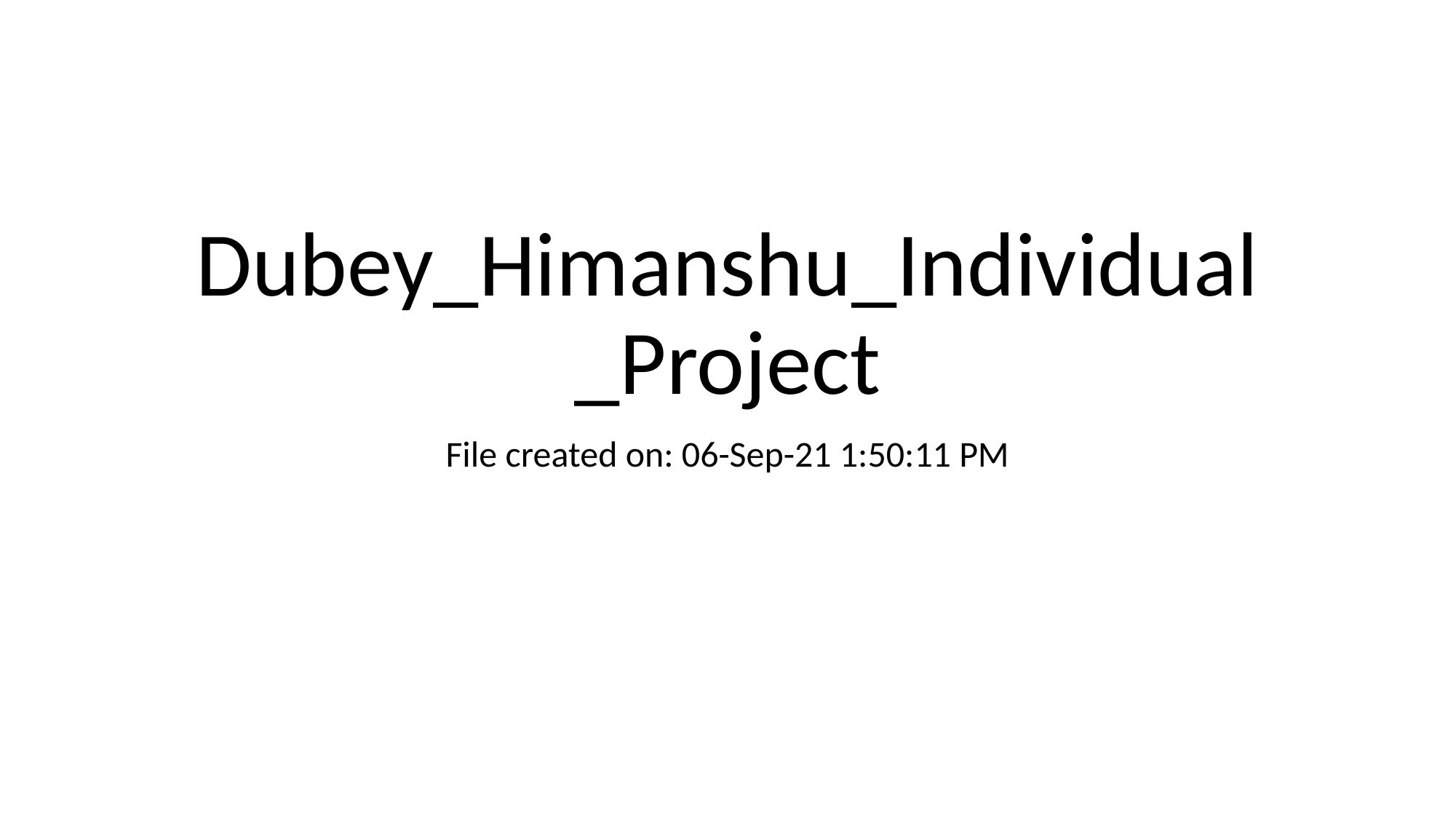

# Dubey_Himanshu_Individual_Project
File created on: 06-Sep-21 1:50:11 PM